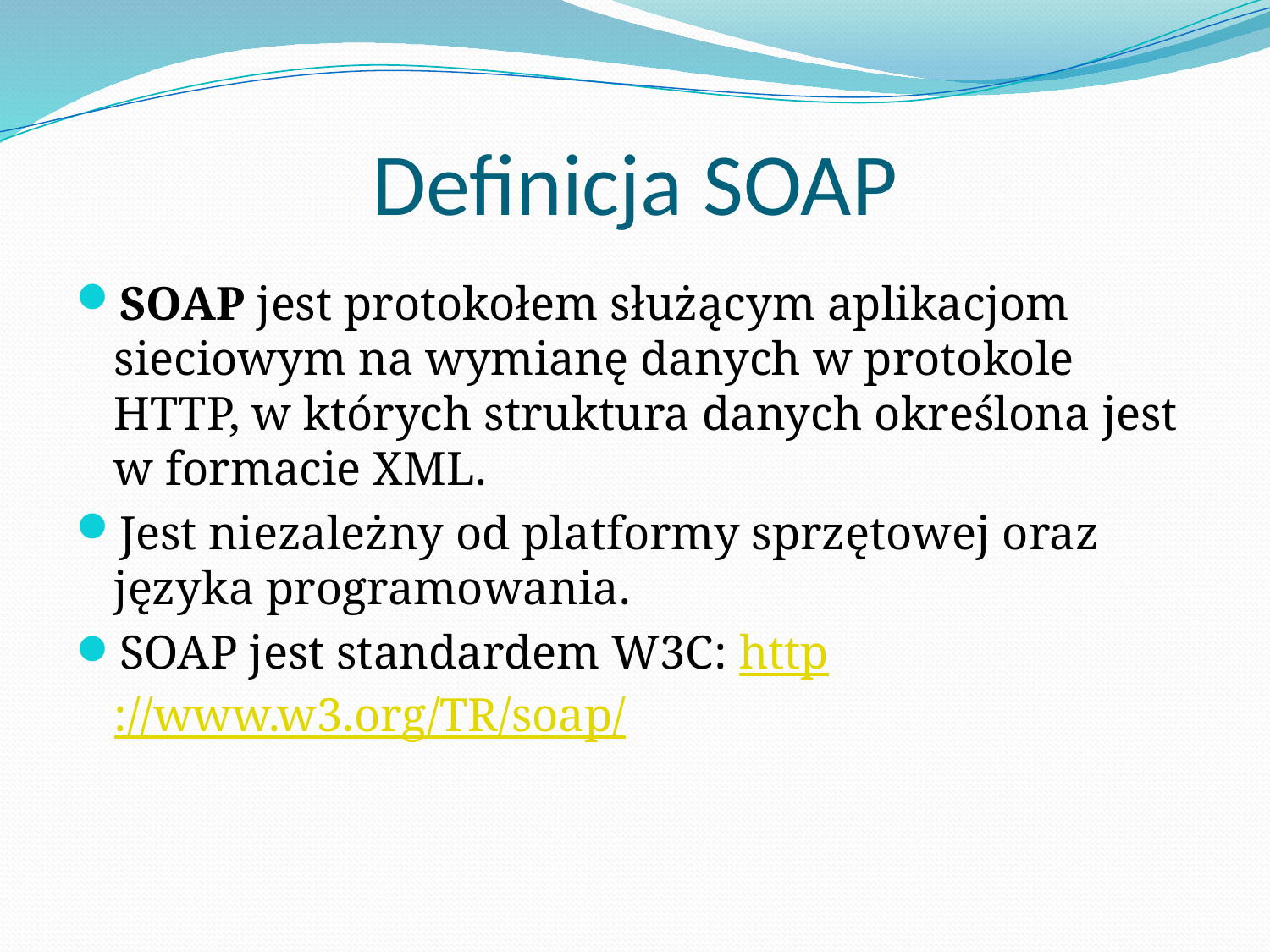

# Definicja SOAP
SOAP jest protokołem służącym aplikacjom sieciowym na wymianę danych w protokole HTTP, w których struktura danych określona jest w formacie XML.
Jest niezależny od platformy sprzętowej oraz języka programowania.
SOAP jest standardem W3C: http://www.w3.org/TR/soap/